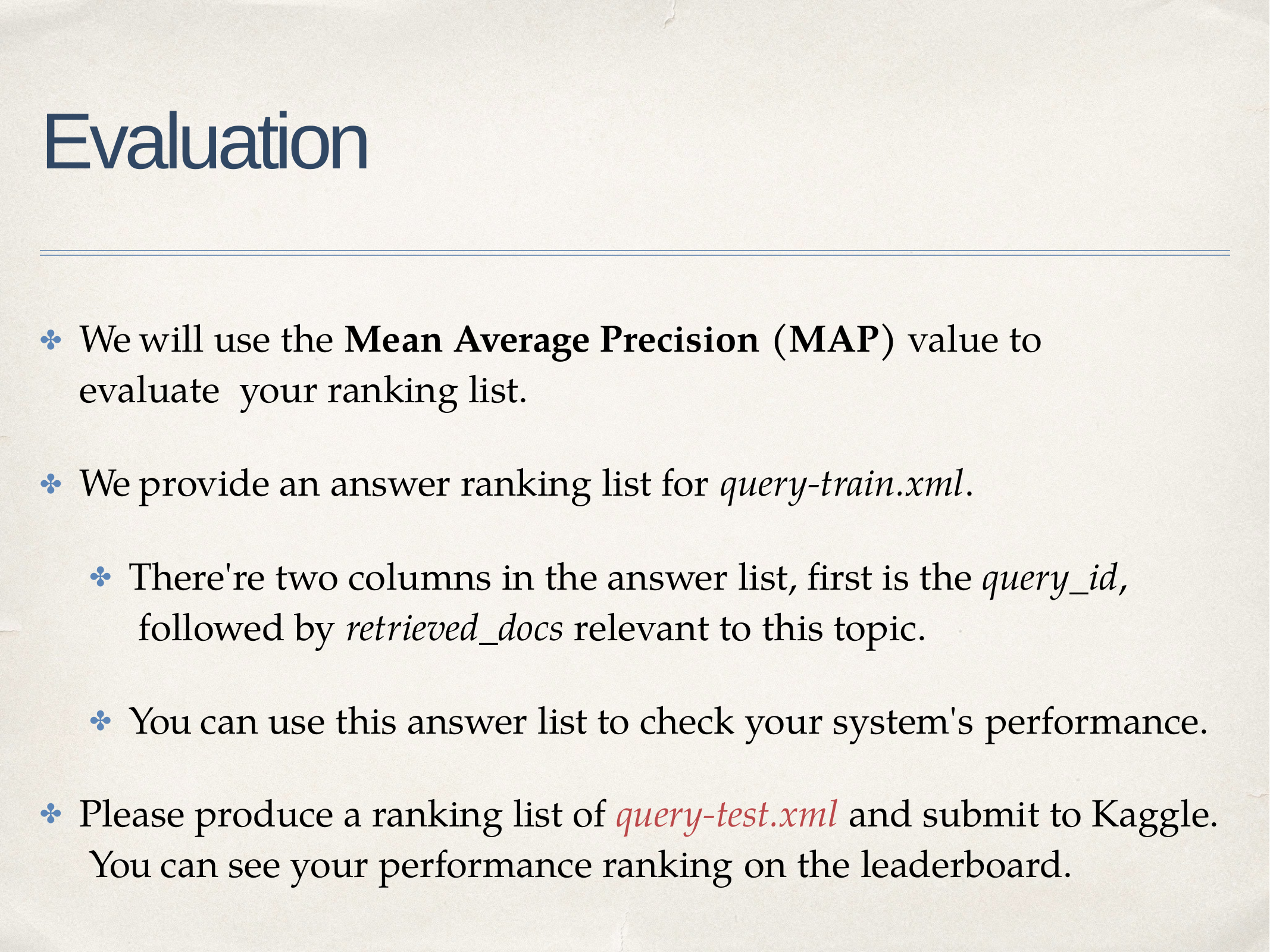

# Evaluation
We will use the Mean Average Precision (MAP) value to evaluate  your ranking list.
✤
We provide an answer ranking list for query-train.xml.
✤
There're two columns in the answer list, first is the query_id,  followed by retrieved_docs relevant to this topic.
✤
You can use this answer list to check your system's performance.
✤
Please produce a ranking list of query-test.xml and submit to Kaggle.  You can see your performance ranking on the leaderboard.
✤